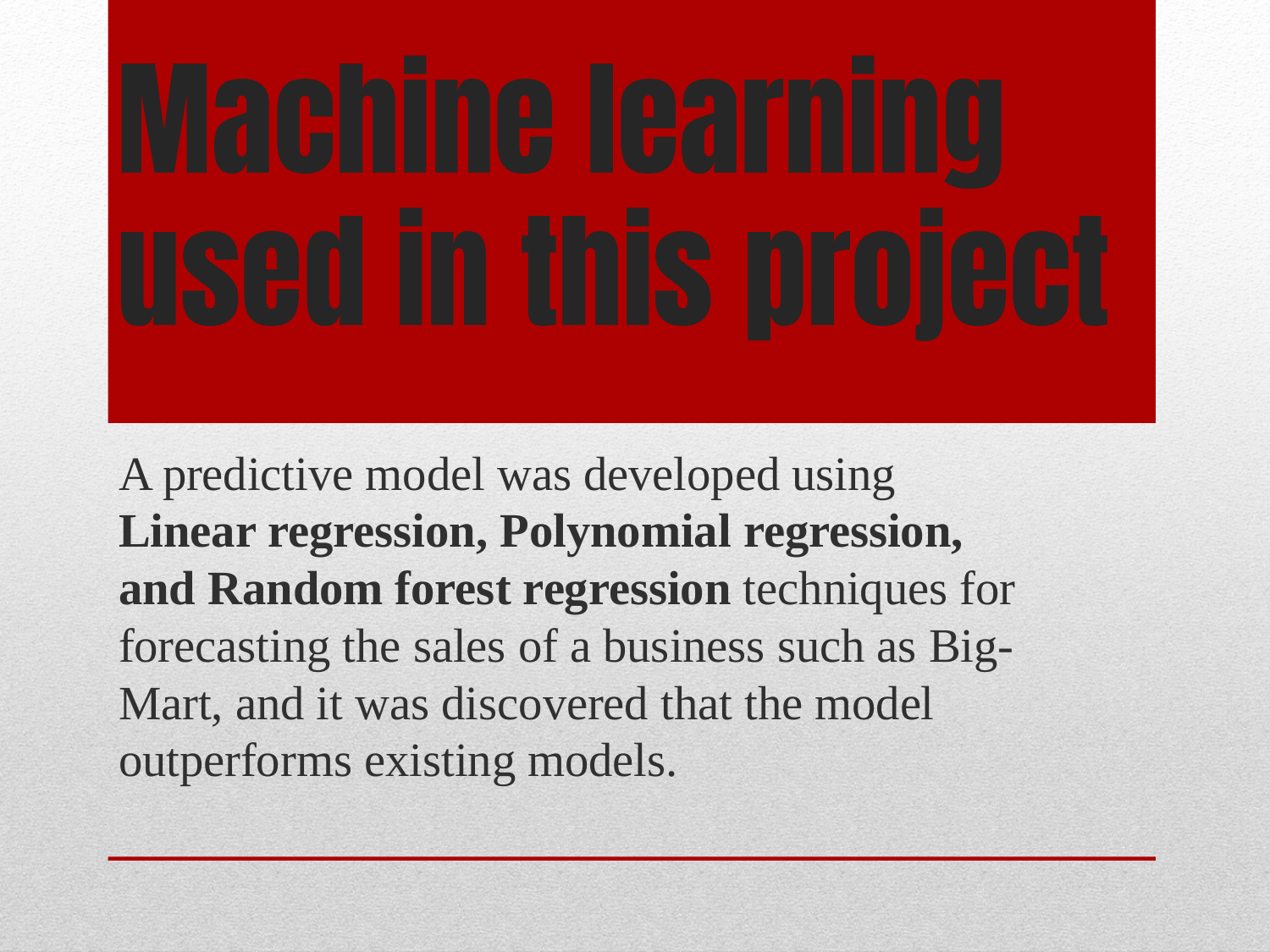

# Machine learning used in this project
A predictive model was developed using  Linear regression, Polynomial regression, and Random forest regression techniques for forecasting the sales of a business such as Big-Mart, and it was discovered that the model outperforms existing models.